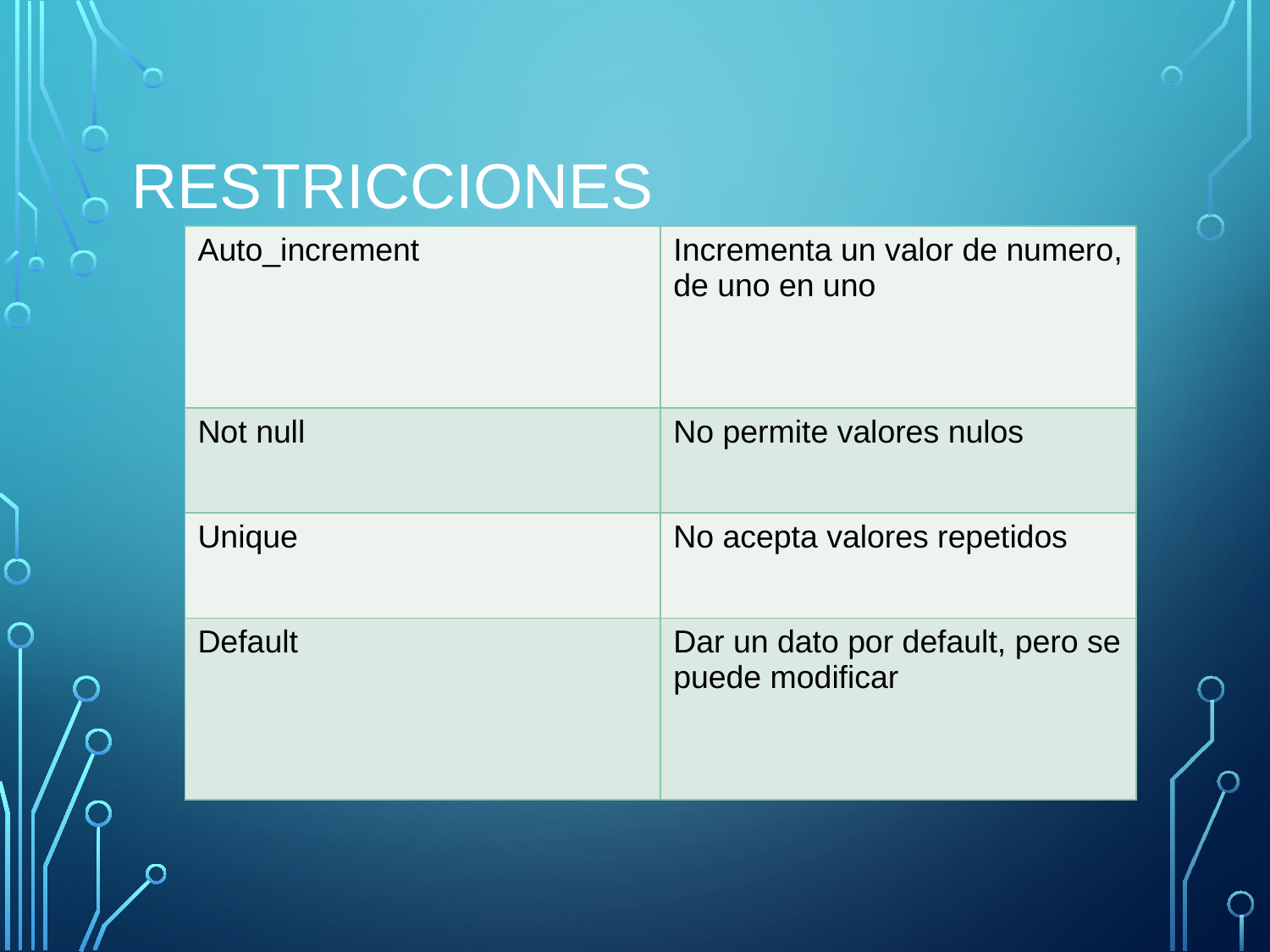

# Restricciones
| Auto\_increment | Incrementa un valor de numero, de uno en uno |
| --- | --- |
| Not null | No permite valores nulos |
| Unique | No acepta valores repetidos |
| Default | Dar un dato por default, pero se puede modificar |